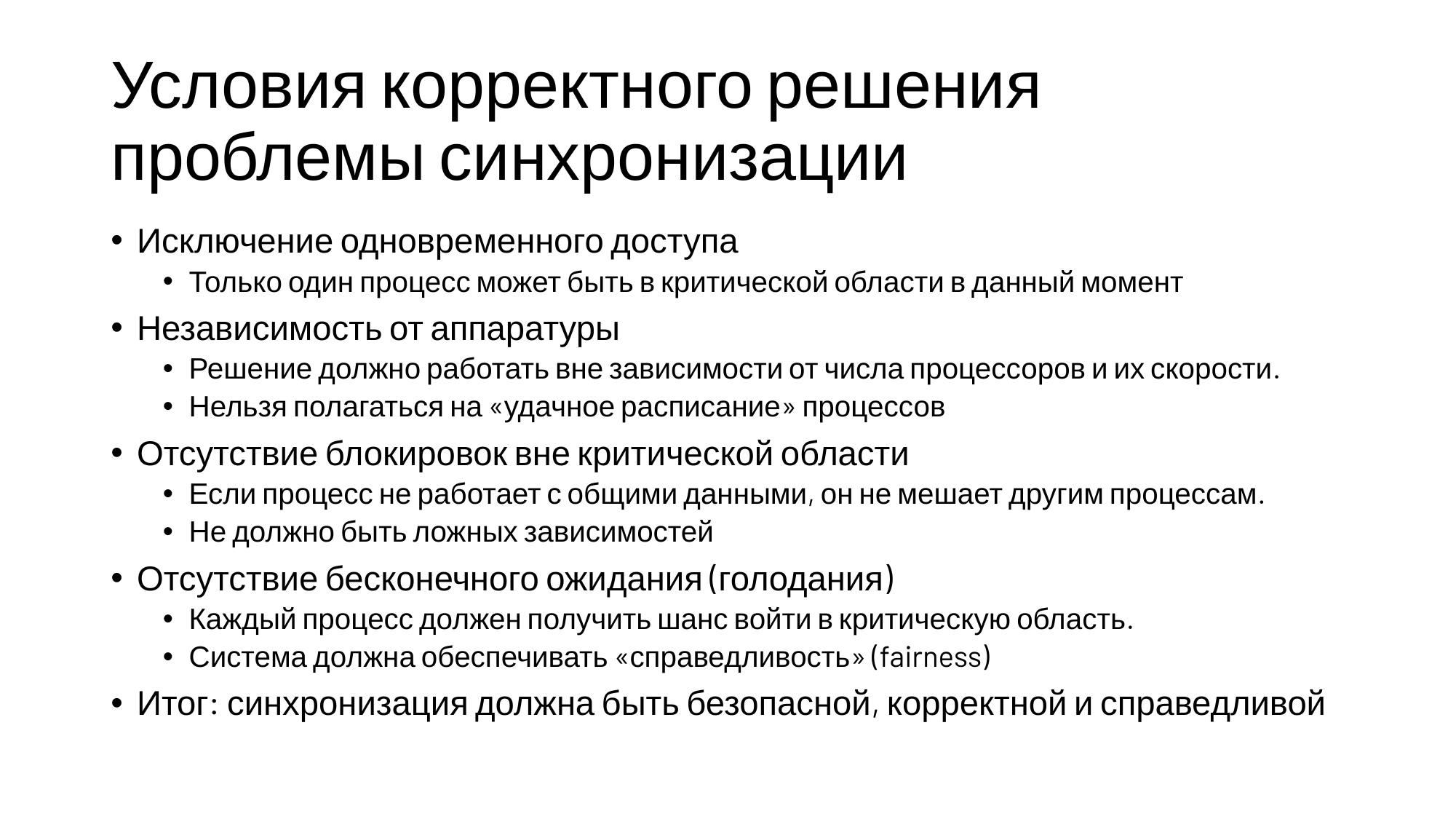

# Условия корректного решения проблемы синхронизации
Исключение одновременного доступа
Только один процесс может быть в критической области в данный момент
Независимость от аппаратуры
Решение должно работать вне зависимости от числа процессоров и их скорости.
Нельзя полагаться на «удачное расписание» процессов
Отсутствие блокировок вне критической области
Если процесс не работает с общими данными, он не мешает другим процессам.
Не должно быть ложных зависимостей
Отсутствие бесконечного ожидания (голодания)
Каждый процесс должен получить шанс войти в критическую область.
Система должна обеспечивать «справедливость» (fairness)
Итог: синхронизация должна быть безопасной, корректной и справедливой